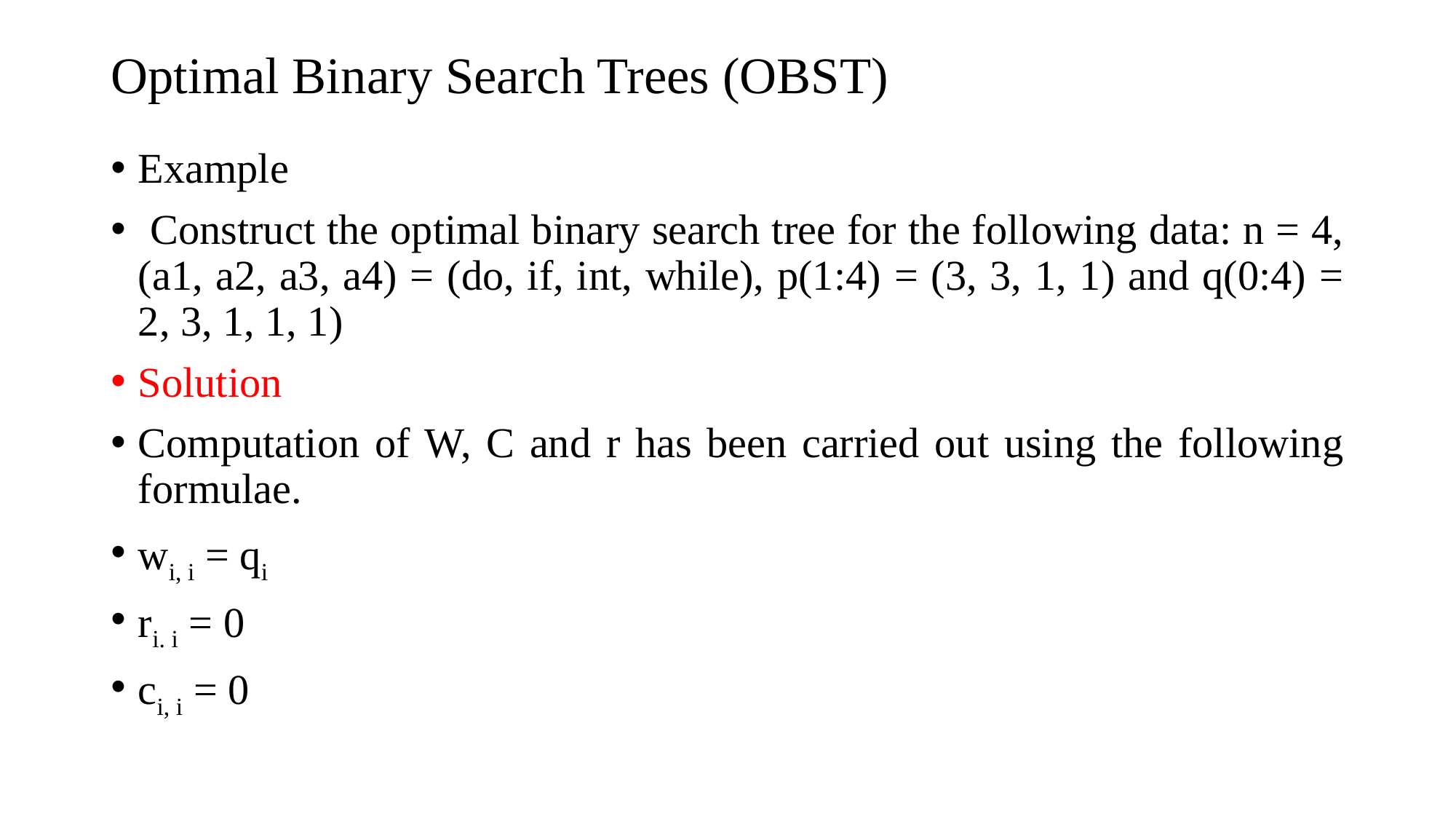

# Optimal Binary Search Trees (OBST)
Example
 Construct the optimal binary search tree for the following data: n = 4, (a1, a2, a3, a4) = (do, if, int, while), p(1:4) = (3, 3, 1, 1) and q(0:4) = 2, 3, 1, 1, 1)
Solution
Computation of W, C and r has been carried out using the following formulae.
wi, i = qi
ri. i = 0
ci, i = 0